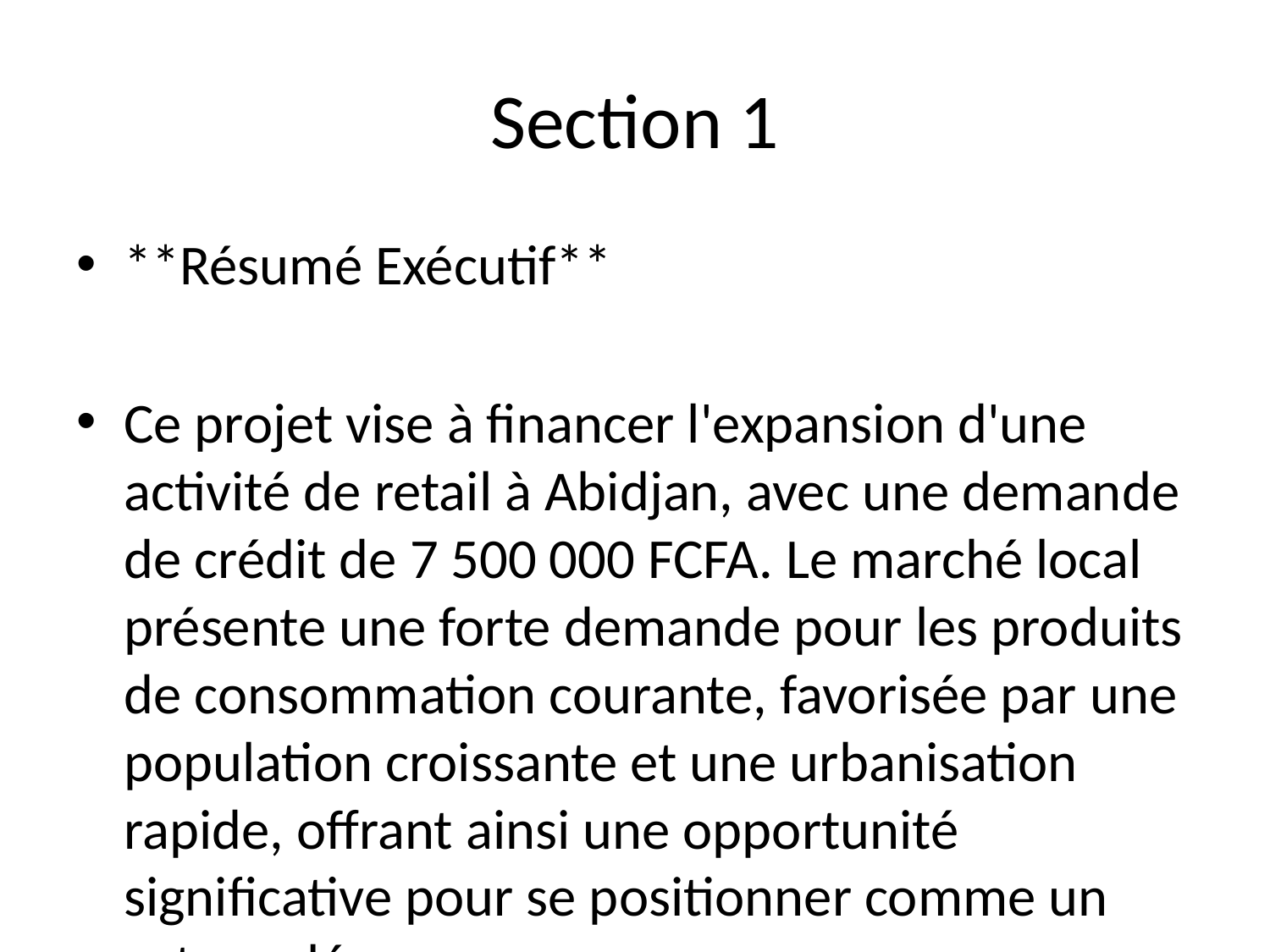

# Section 1
**Résumé Exécutif**

Ce projet vise à financer l'expansion d'une activité de retail à Abidjan, avec une demande de crédit de 7 500 000 FCFA. Le marché local présente une forte demande pour les produits de consommation courante, favorisée par une population croissante et une urbanisation rapide, offrant ainsi une opportunité significative pour se positionner comme un acteur clé.

L'avantage concurrentiel réside dans la qualité des produits, une sélection soignée et un service client personnalisé, permettant de se démarquer des concurrents établis. Les prévisions financières indiquent des revenus croissants avec une marge brute d'environ 30%, et un seuil de rentabilité estimé à 12 mois, assurant une rentabilité rapide (voir Plan financier).

Le montant sollicité sera principalement utilisé pour l'acquisition de stocks, l'aménagement du point de vente et des actions marketing. La capacité de remboursement est jugée favorable, avec des flux de trésorerie prévus suffisants pour couvrir les